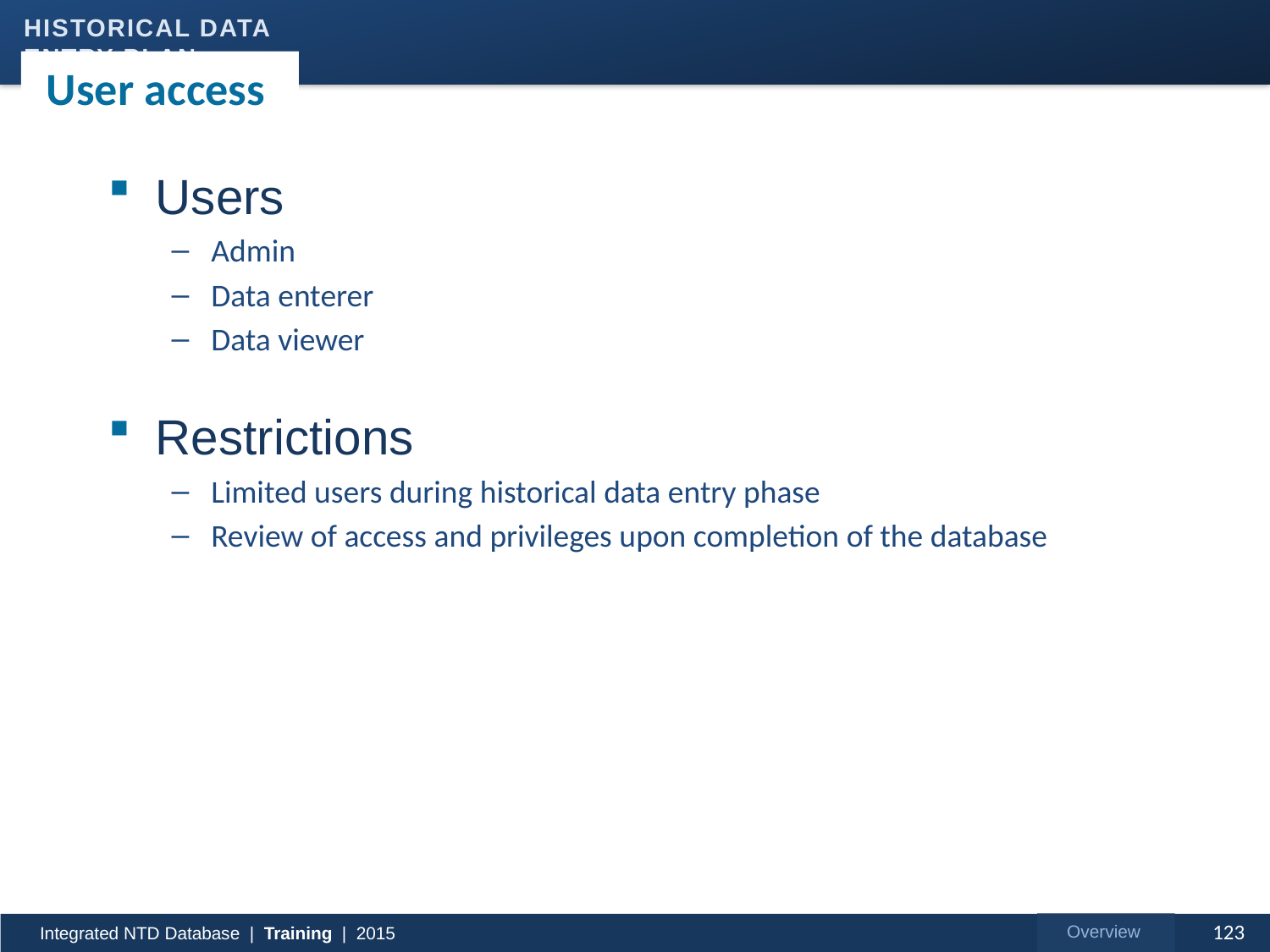

Historical data entry plan

# User access
Users
Admin
Data enterer
Data viewer
Restrictions
Limited users during historical data entry phase
Review of access and privileges upon completion of the database